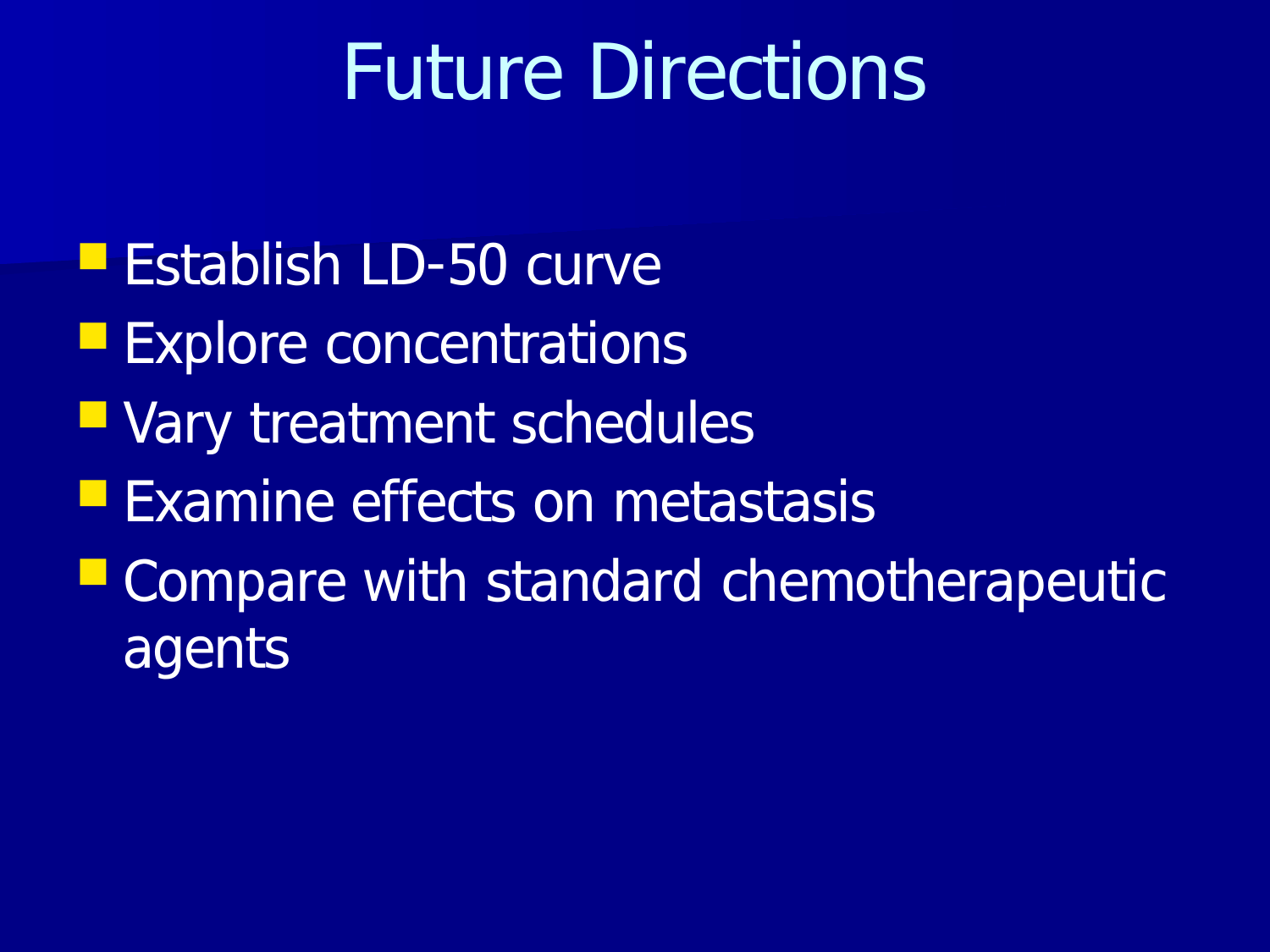

# Future Directions
Establish LD-50 curve
Explore concentrations
Vary treatment schedules
Examine effects on metastasis
Compare with standard chemotherapeutic agents